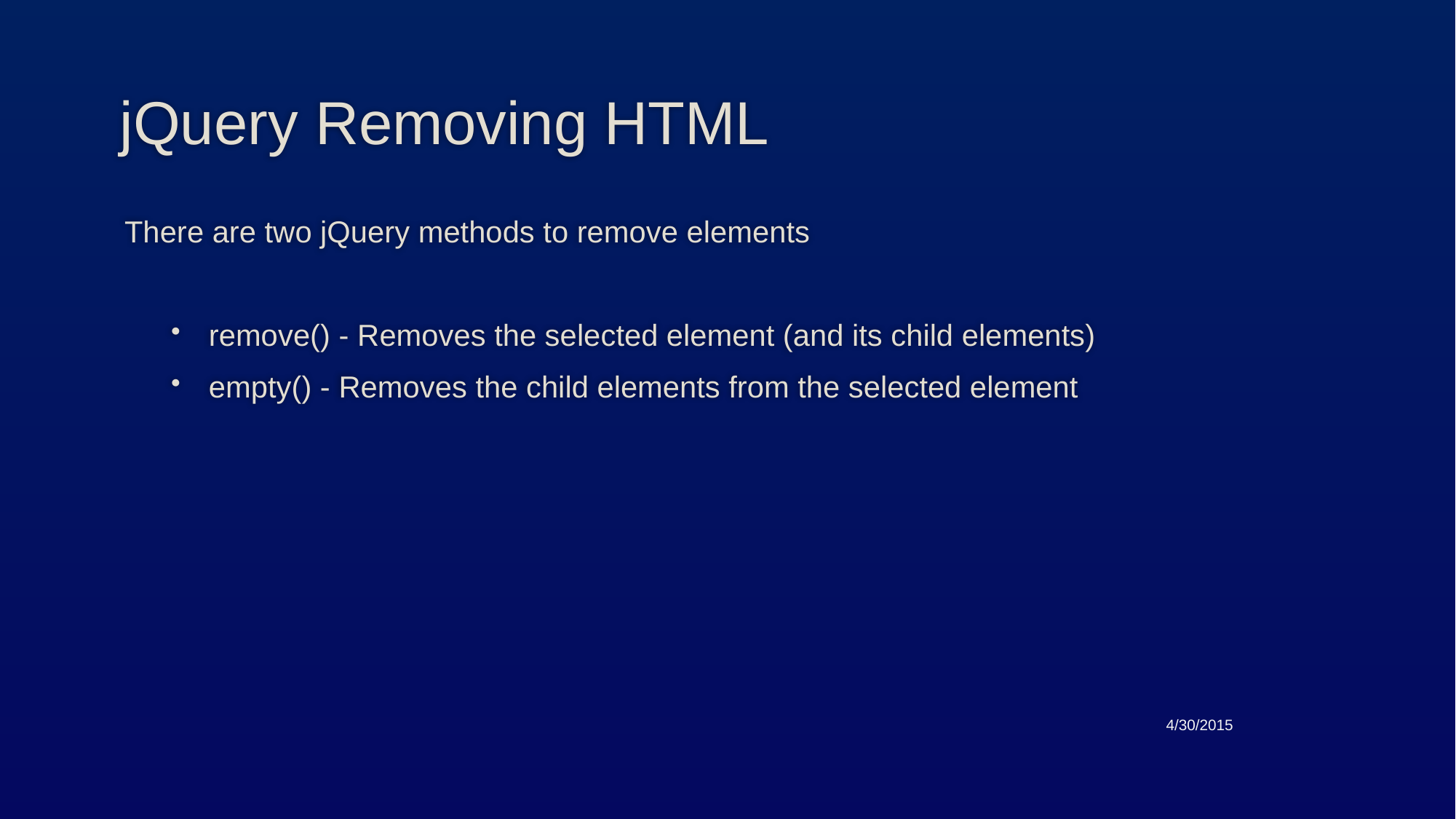

# jQuery Removing HTML
There are two jQuery methods to remove elements

remove() - Removes the selected element (and its child elements)
empty() - Removes the child elements from the selected element

4/30/2015